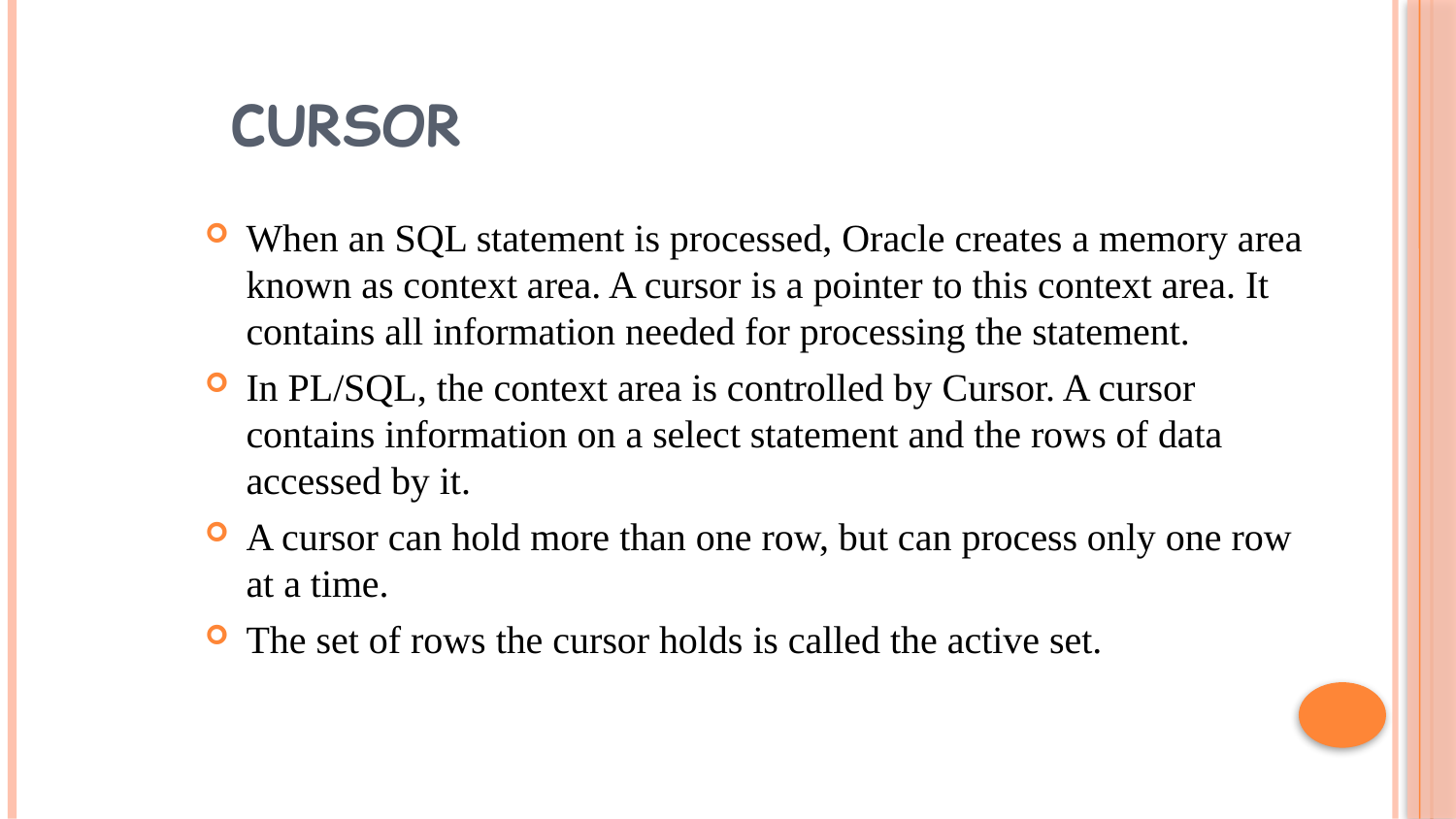

# Cursor
When an SQL statement is processed, Oracle creates a memory area known as context area. A cursor is a pointer to this context area. It contains all information needed for processing the statement.
In PL/SQL, the context area is controlled by Cursor. A cursor contains information on a select statement and the rows of data accessed by it.
A cursor can hold more than one row, but can process only one row at a time.
The set of rows the cursor holds is called the active set.